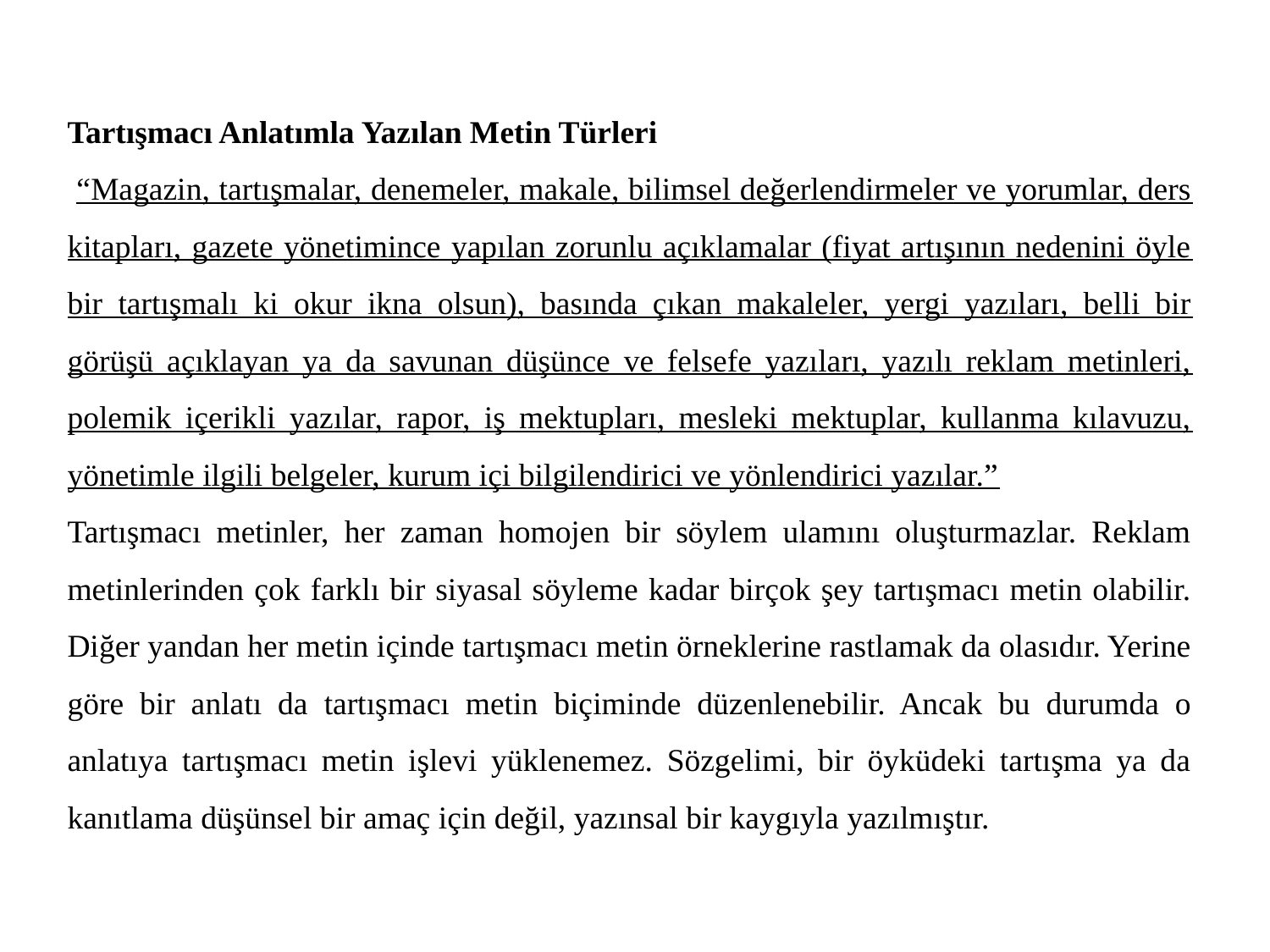

Tartışmacı Anlatımla Yazılan Metin Türleri
 “Magazin, tartışmalar, denemeler, makale, bilimsel değerlendirmeler ve yorumlar, ders kitapları, gazete yönetimince yapılan zorunlu açıklamalar (fiyat artışının nedenini öyle bir tartışmalı ki okur ikna olsun), basında çıkan makaleler, yergi yazıları, belli bir görüşü açıklayan ya da savunan düşünce ve felsefe yazıları, yazılı reklam metinleri, polemik içerikli yazılar, rapor, iş mektupları, mesleki mektuplar, kullanma kılavuzu, yönetimle ilgili belgeler, kurum içi bilgilendirici ve yönlendirici yazılar.”
Tartışmacı metinler, her zaman homojen bir söylem ulamını oluşturmazlar. Reklam metinlerinden çok farklı bir siyasal söyleme kadar birçok şey tartışmacı metin olabilir. Diğer yandan her metin içinde tartışmacı metin örneklerine rastlamak da olasıdır. Yerine göre bir anlatı da tartışmacı metin biçiminde düzenlenebilir. Ancak bu durumda o anlatıya tartışmacı metin işlevi yüklenemez. Sözgelimi, bir öyküdeki tartışma ya da kanıtlama düşünsel bir amaç için değil, yazınsal bir kaygıyla yazılmıştır.